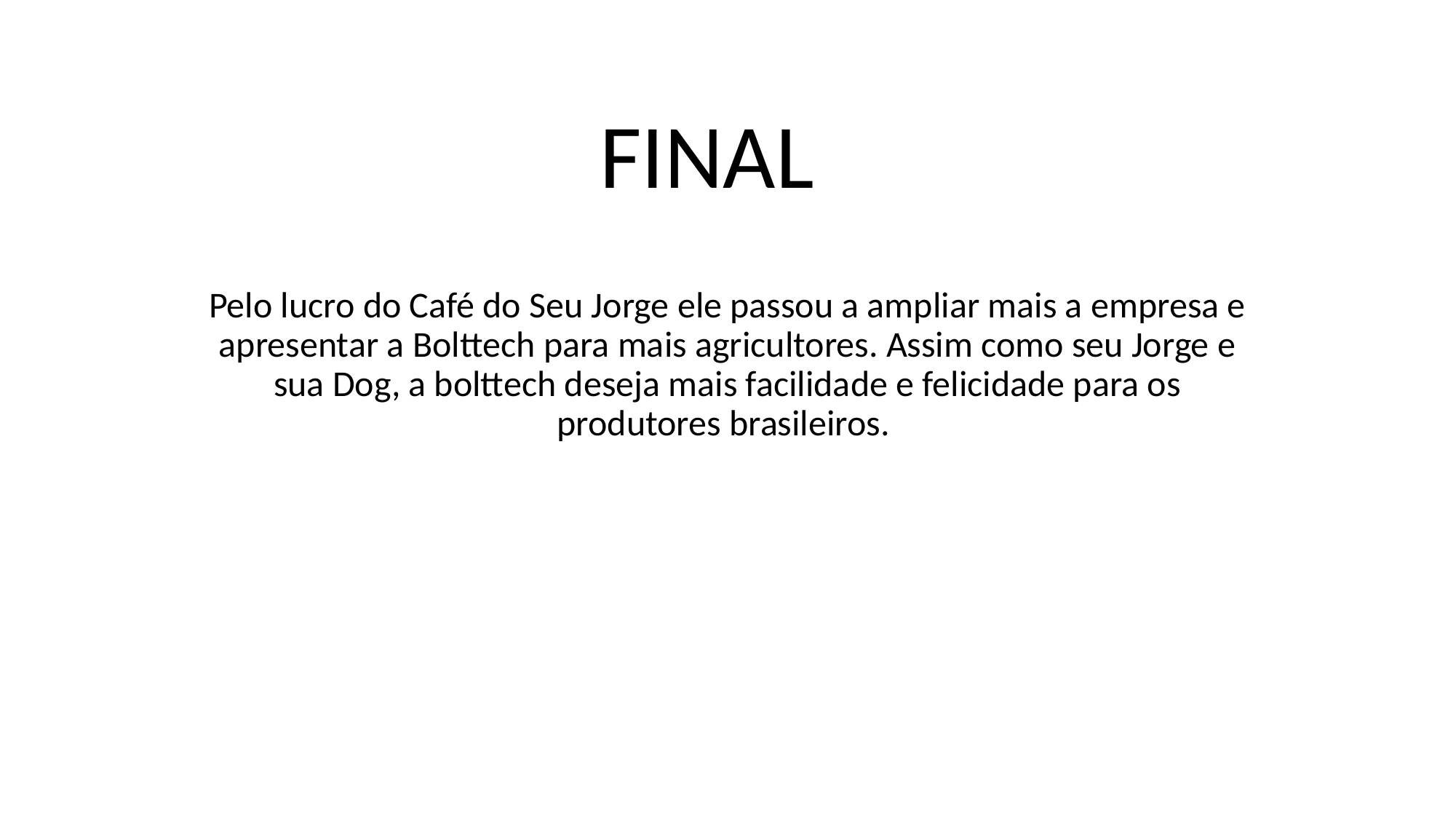

# FINAL
Pelo lucro do Café do Seu Jorge ele passou a ampliar mais a empresa e apresentar a Bolttech para mais agricultores. Assim como seu Jorge e sua Dog, a bolttech deseja mais facilidade e felicidade para os produtores brasileiros.